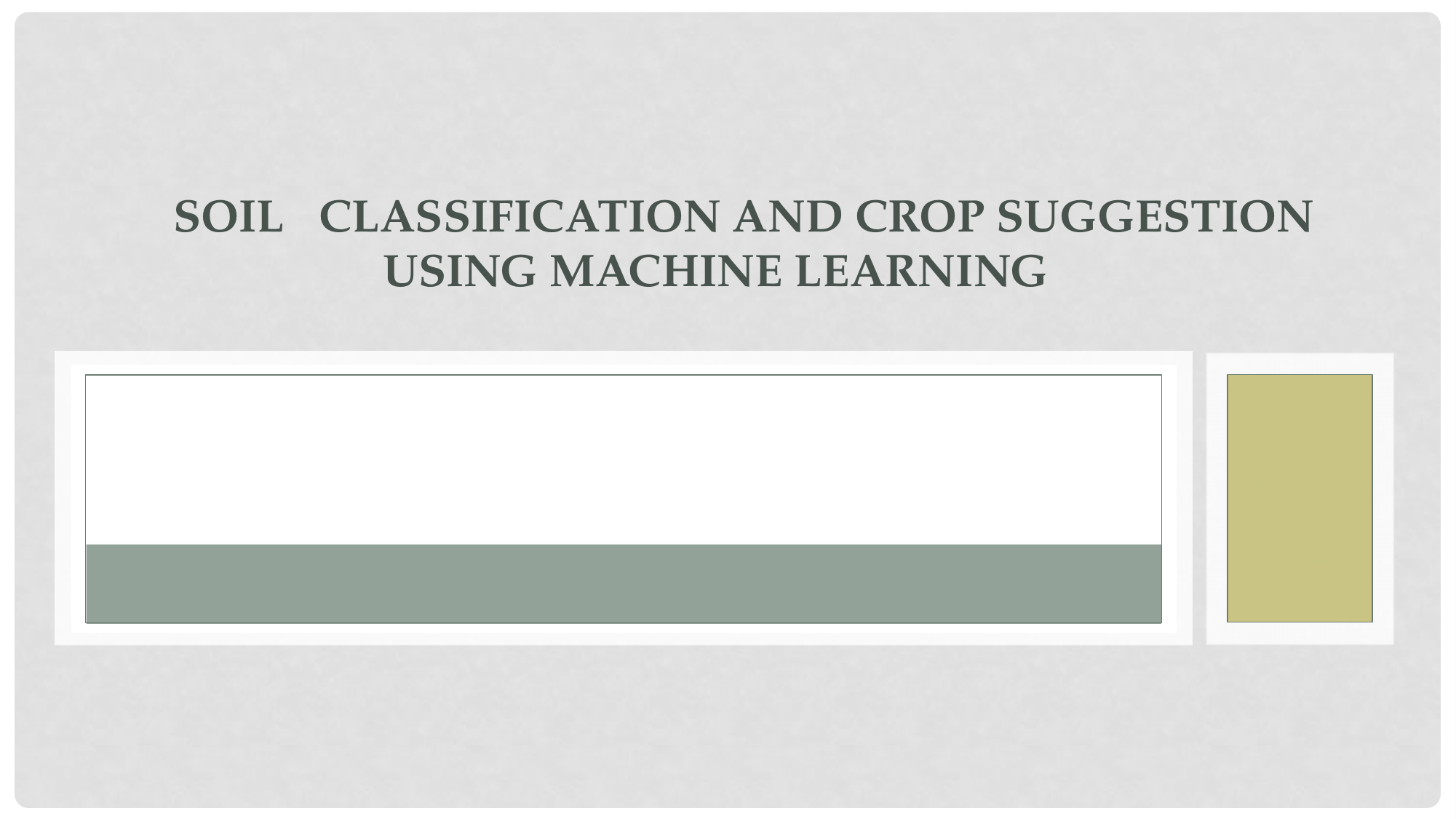

# Soil   Classification and crop suggestion using Machine learning